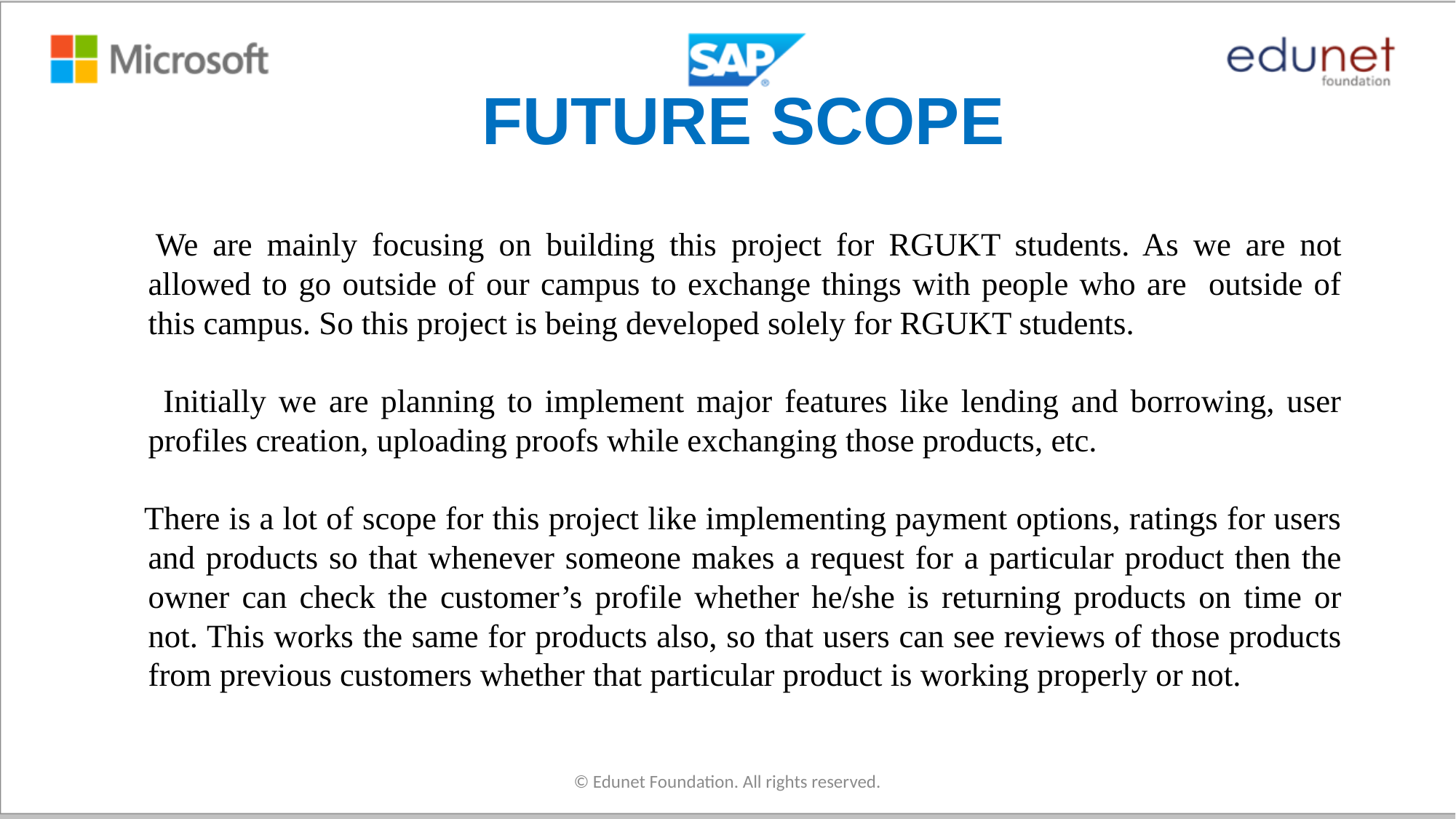

# FUTURE SCOPE
  We are mainly focusing on building this project for RGUKT students. As we are not allowed to go outside of our campus to exchange things with people who are  outside of this campus. So this project is being developed solely for RGUKT students.

   Initially we are planning to implement major features like lending and borrowing, user profiles creation, uploading proofs while exchanging those products, etc.

  There is a lot of scope for this project like implementing payment options, ratings for users and products so that whenever someone makes a request for a particular product then the owner can check the customer’s profile whether he/she is returning products on time or not. This works the same for products also, so that users can see reviews of those products from previous customers whether that particular product is working properly or not.

© Edunet Foundation. All rights reserved.